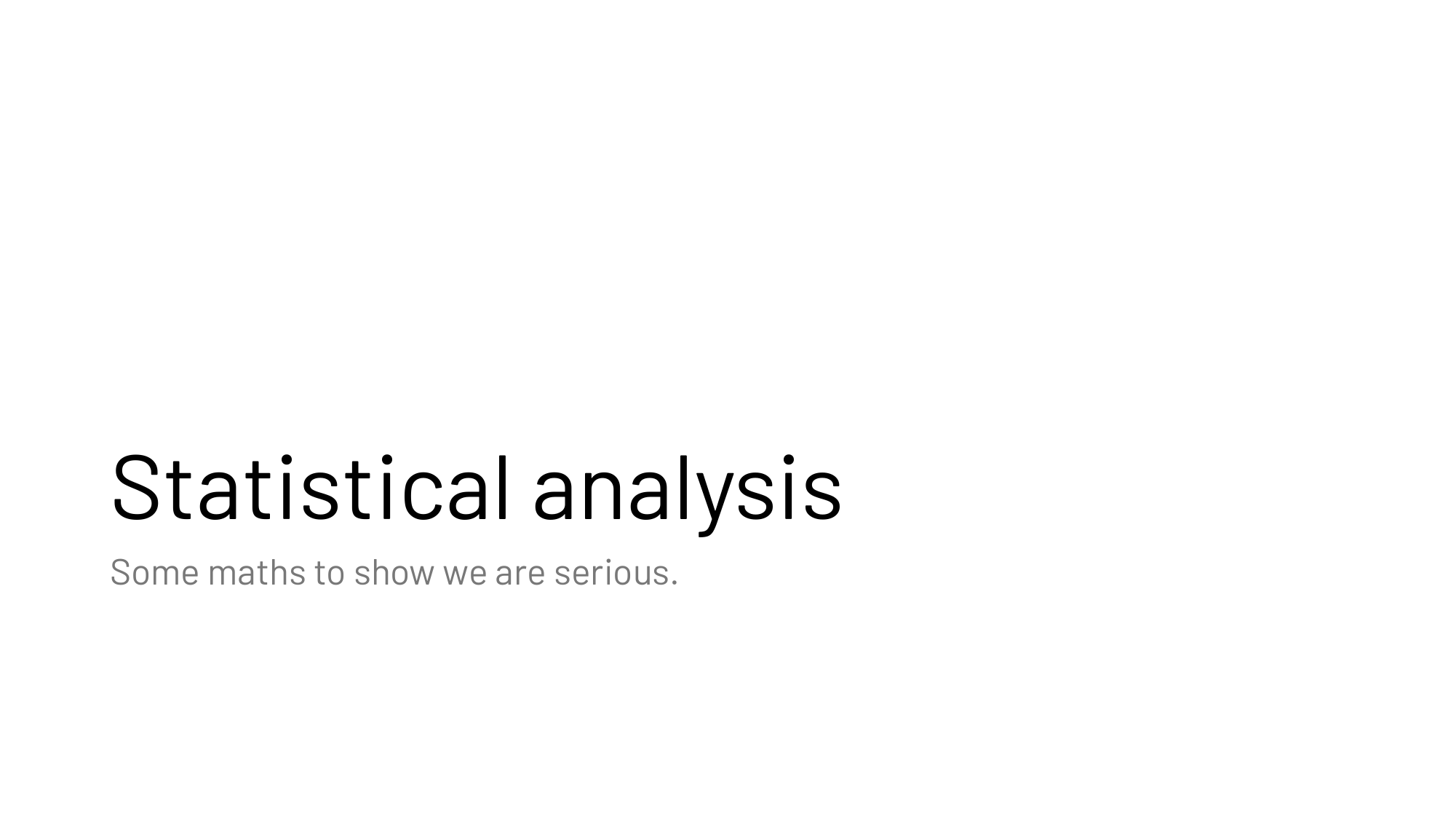

# Statistical analysis
Some maths to show we are serious.